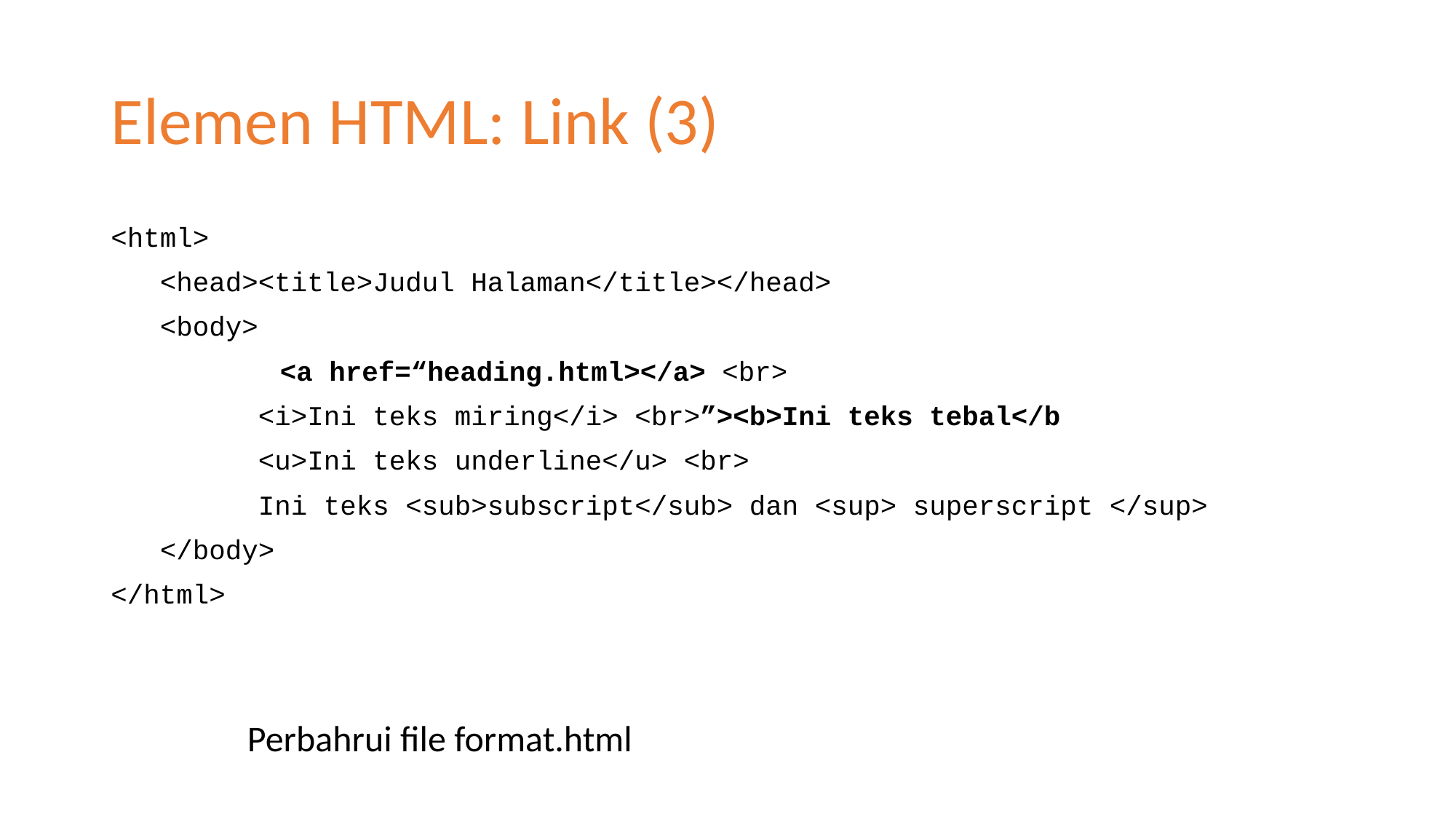

# Elemen HTML: Link (3)
<html>
   <head><title>Judul Halaman</title></head>
   <body>
		  <a href=“heading.html></a> <br>
         <i>Ini teks miring</i> <br>”><b>Ini teks tebal</b
         <u>Ini teks underline</u> <br>
         Ini teks <sub>subscript</sub> dan <sup> superscript </sup>
   </body>
</html>

Perbahrui file format.html